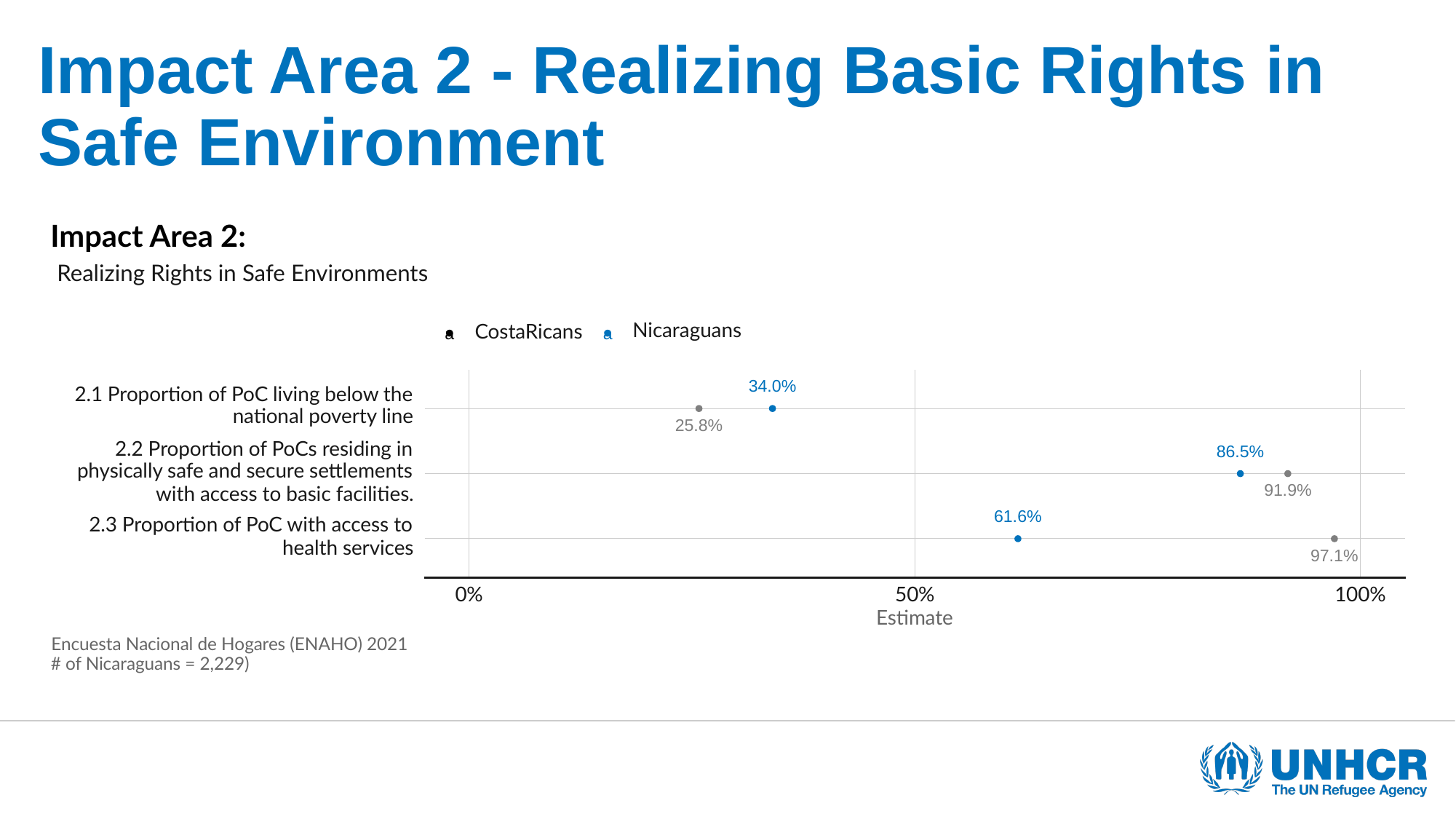

# Impact Area 2 - Realizing Basic Rights in Safe Environment

Impact Area 2:
 Realizing Rights in Safe Environments
Nicaraguans
CostaRicans
a
a

34.0%
2.1 Proportion of PoC living below the

national poverty line

25.8%
2.2 Proportion of PoCs residing in
86.5%
physically safe and secure settlements

91.9%
with access to basic facilities.
61.6%
2.3 Proportion of PoC with access to

health services
97.1%

0%
50%
100%
Estimate
Encuesta Nacional de Hogares (ENAHO) 2021
# of Nicaraguans = 2,229)